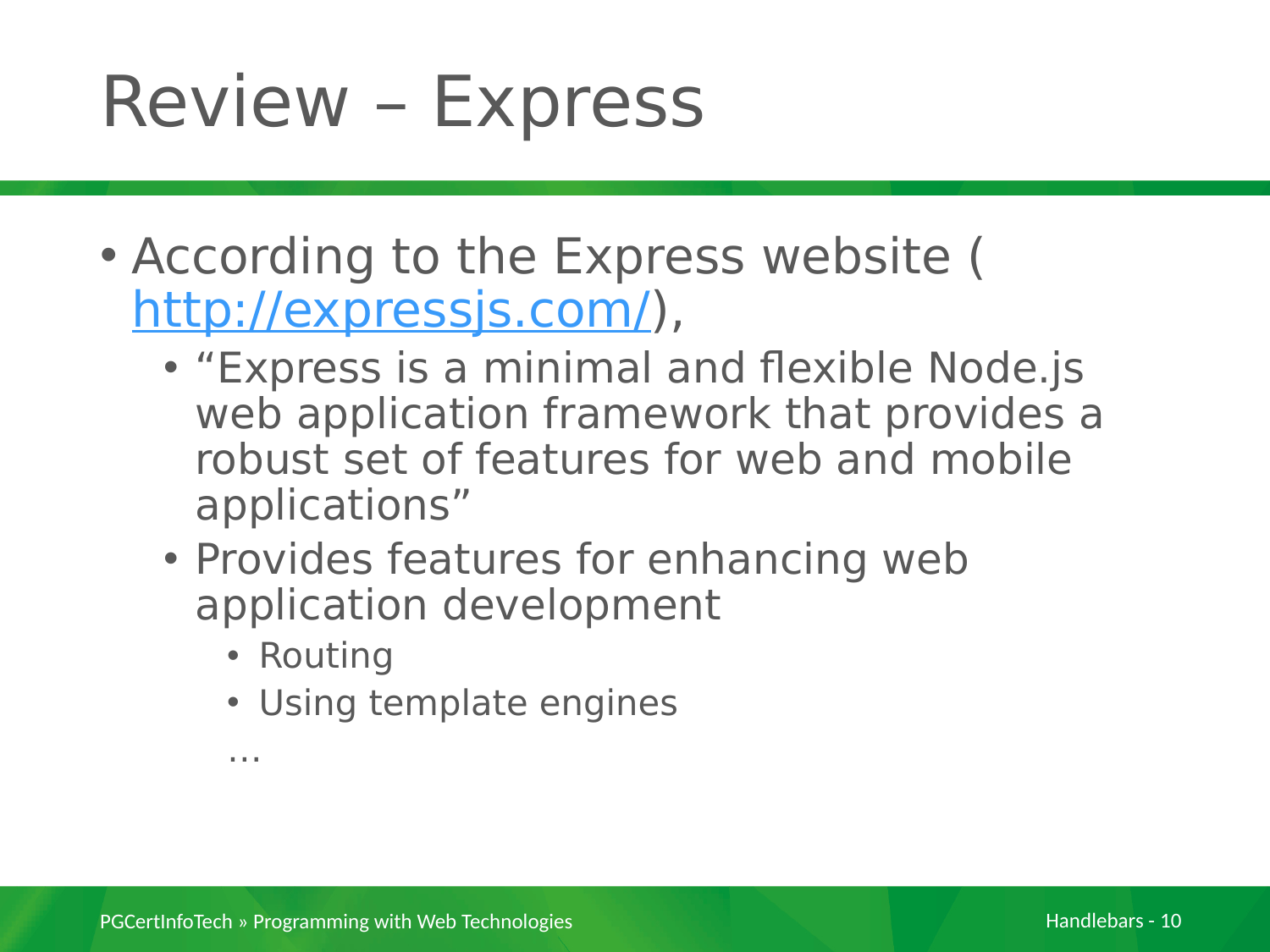

# Review – Express
According to the Express website (http://expressjs.com/),
“Express is a minimal and flexible Node.js web application framework that provides a robust set of features for web and mobile applications”
Provides features for enhancing web application development
Routing
Using template engines
…
PGCertInfoTech » Programming with Web Technologies